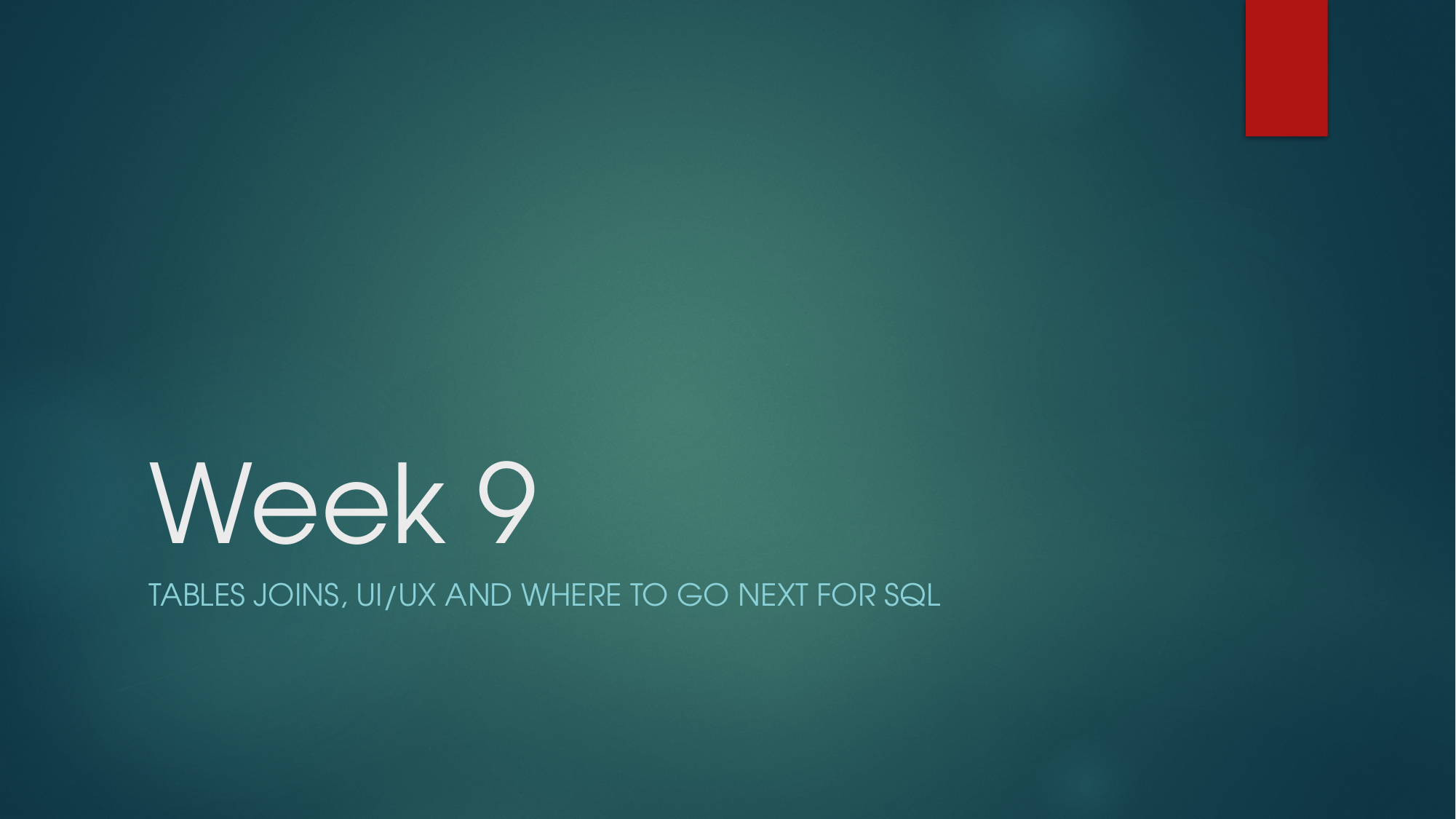

# Week 9
Tables joins, ui/ux and where to go next for sql